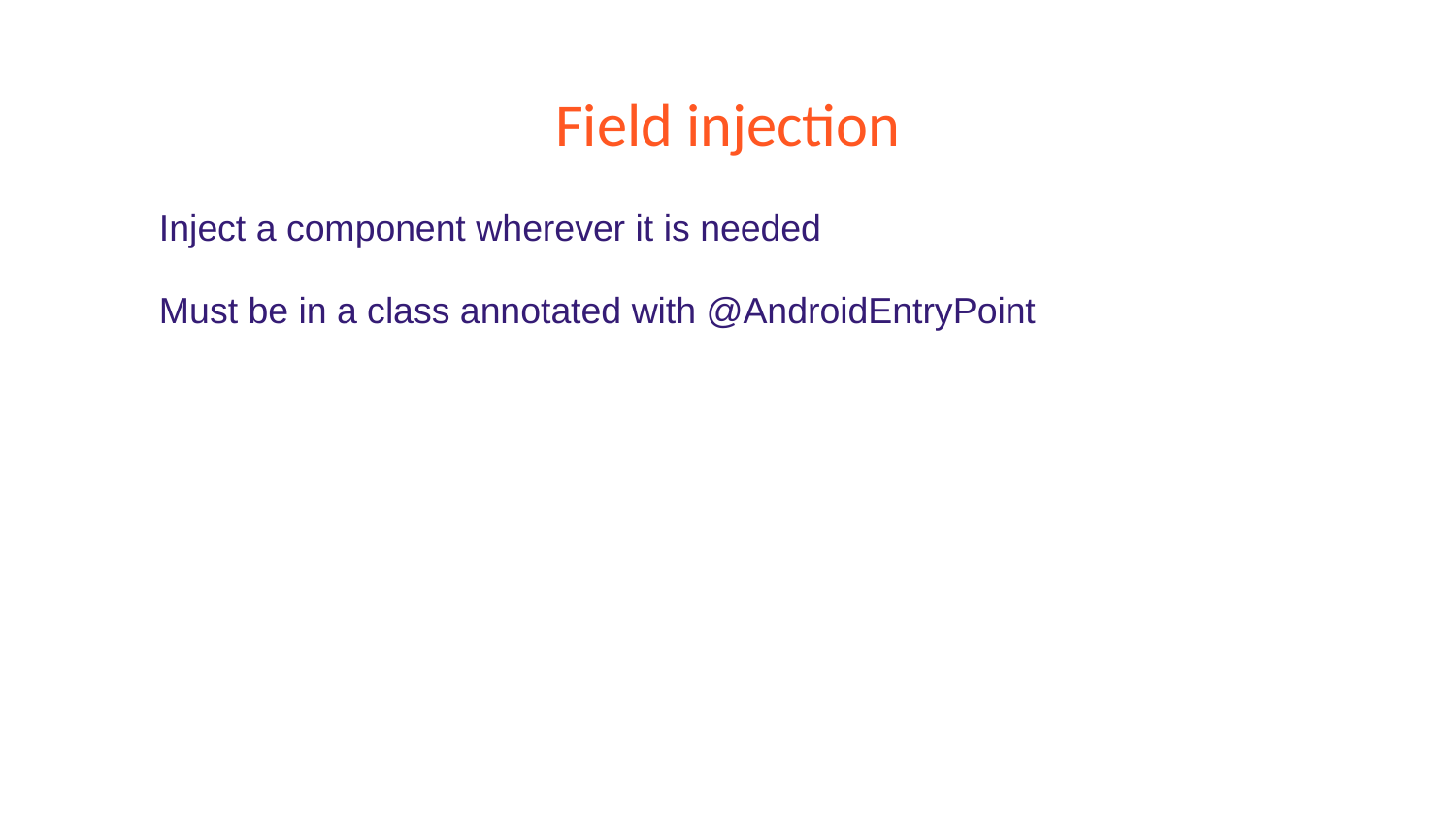

# Field injection
Inject a component wherever it is needed
Must be in a class annotated with @AndroidEntryPoint